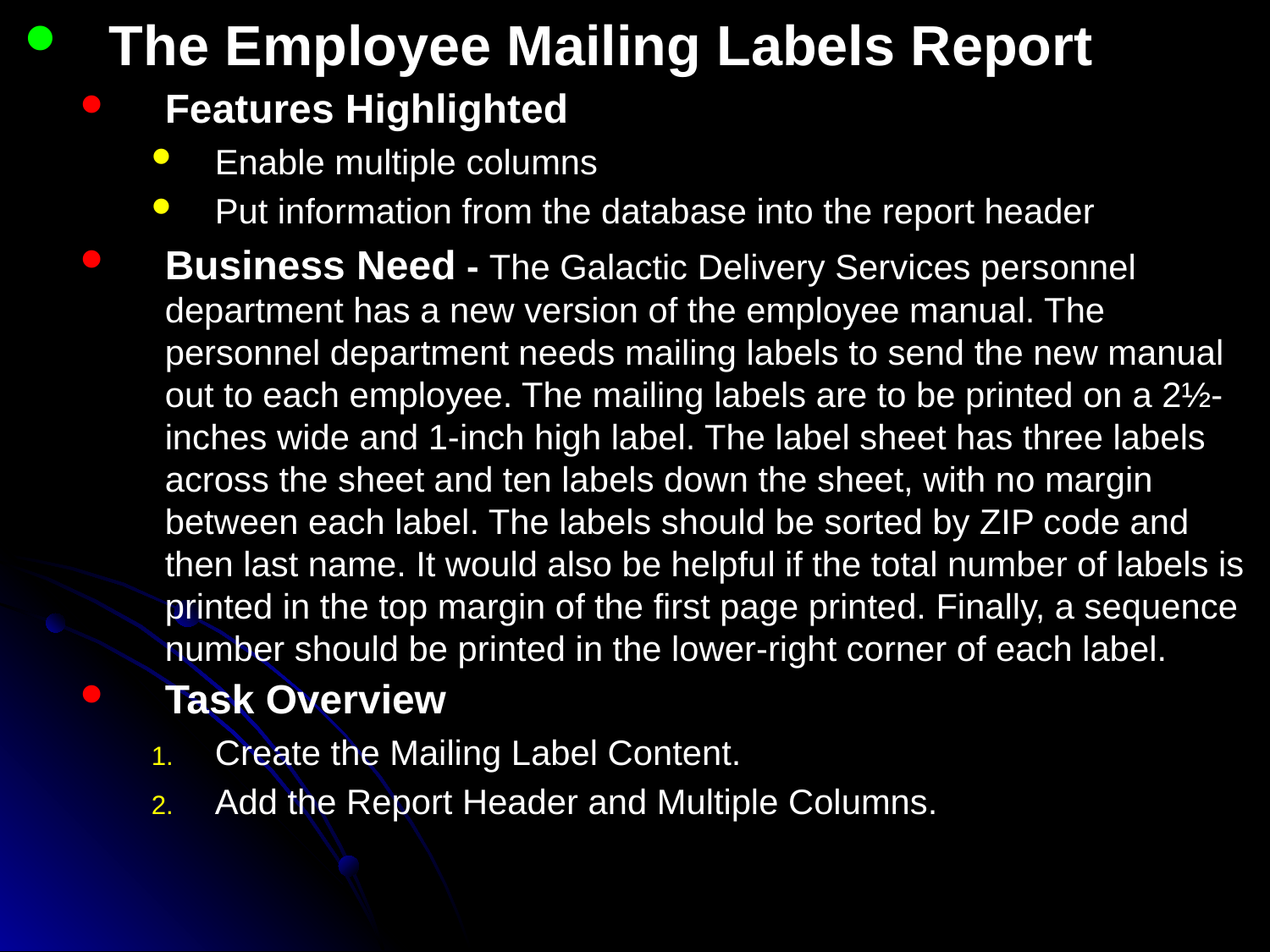

The Employee Mailing Labels Report
Features Highlighted
Enable multiple columns
Put information from the database into the report header
Business Need - The Galactic Delivery Services personnel department has a new version of the employee manual. The personnel department needs mailing labels to send the new manual out to each employee. The mailing labels are to be printed on a 2½-inches wide and 1-inch high label. The label sheet has three labels across the sheet and ten labels down the sheet, with no margin between each label. The labels should be sorted by ZIP code and then last name. It would also be helpful if the total number of labels is printed in the top margin of the first page printed. Finally, a sequence number should be printed in the lower-right corner of each label.
Task Overview
Create the Mailing Label Content.
Add the Report Header and Multiple Columns.